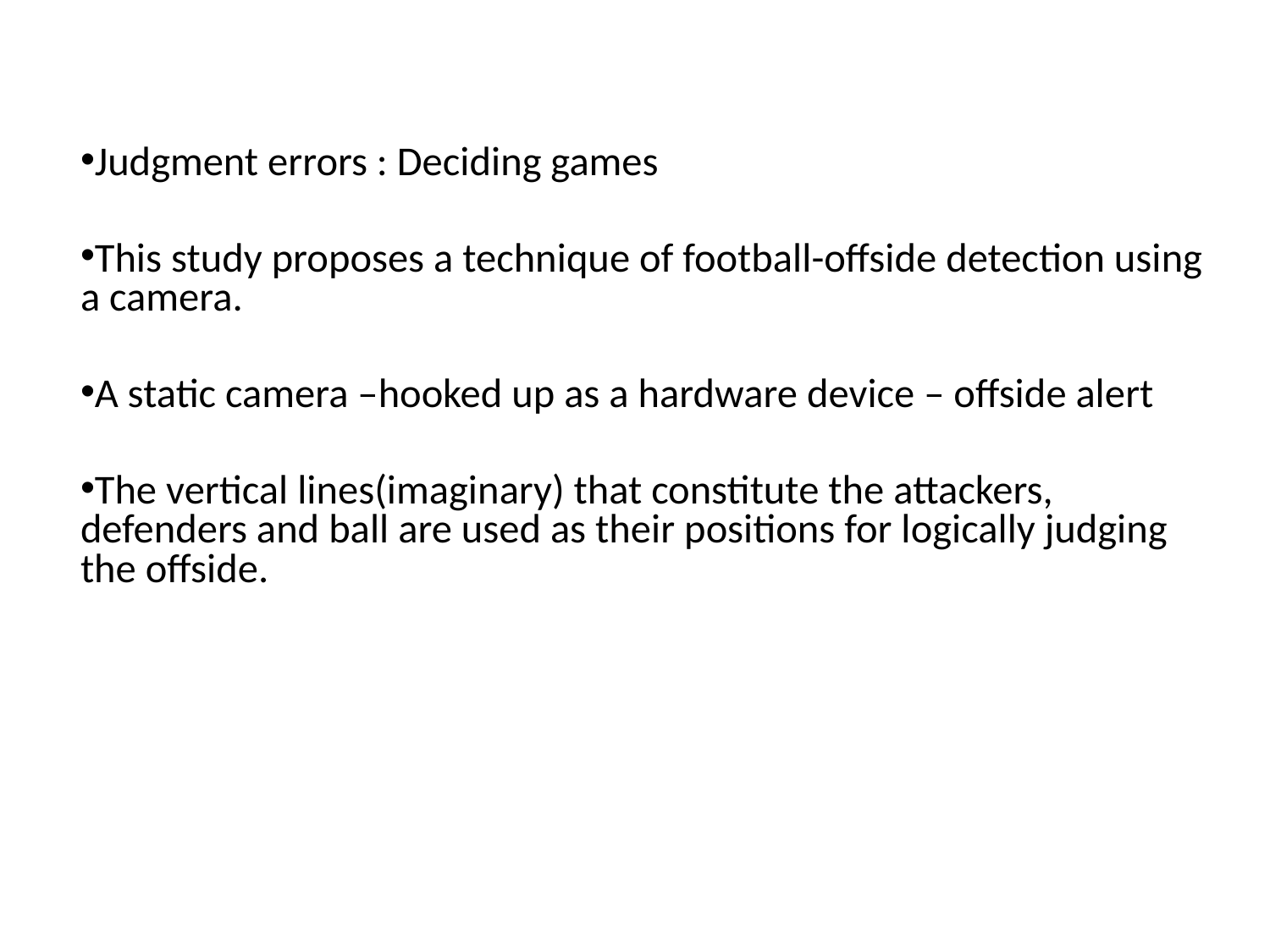

# h
Judgment errors : Deciding games

This study proposes a technique of football-offside detection using a camera.

A static camera –hooked up as a hardware device – offside alert

The vertical lines(imaginary) that constitute the attackers, defenders and ball are used as their positions for logically judging the offside.